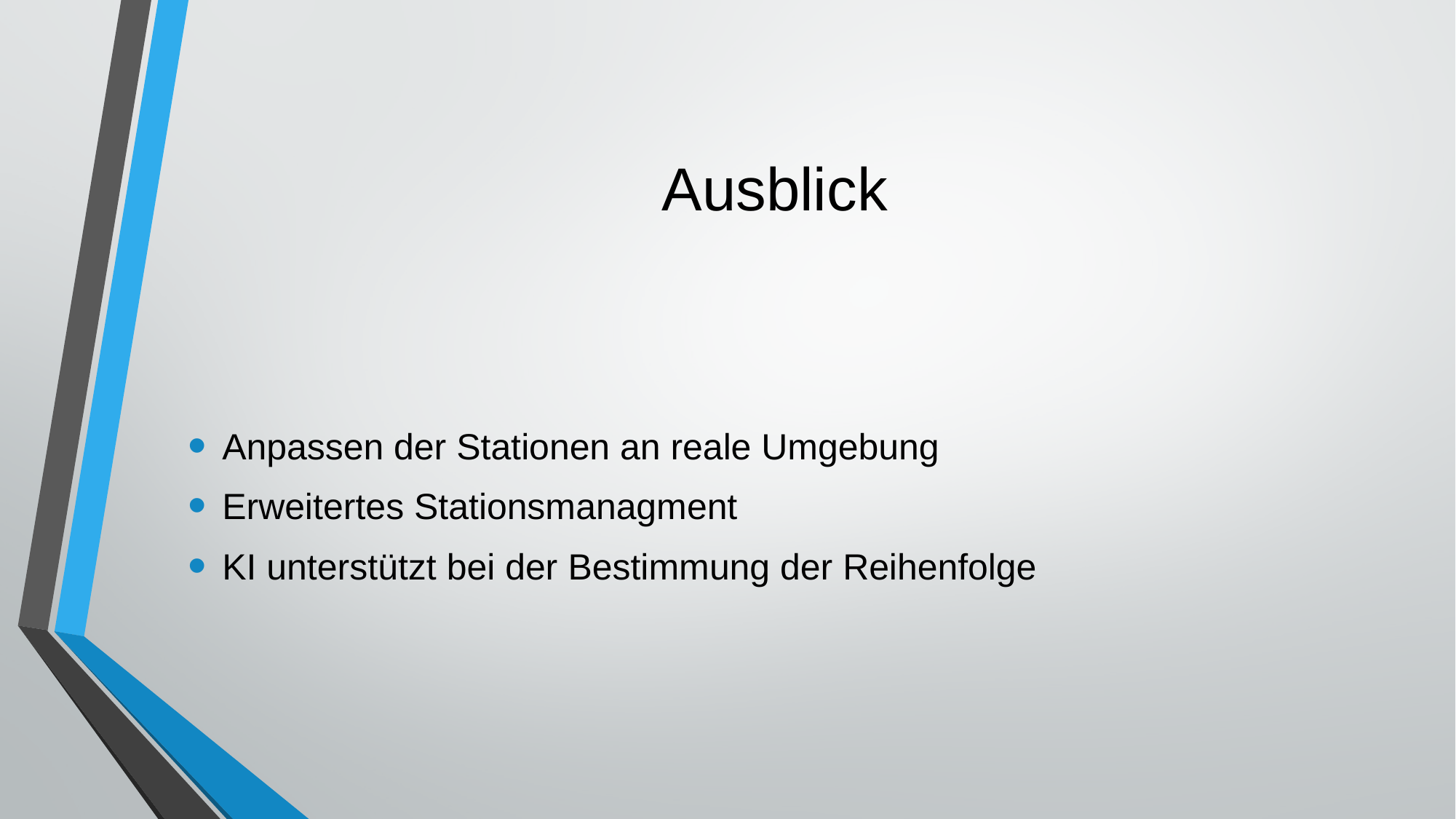

# Ausblick
Anpassen der Stationen an reale Umgebung
Erweitertes Stationsmanagment
KI unterstützt bei der Bestimmung der Reihenfolge